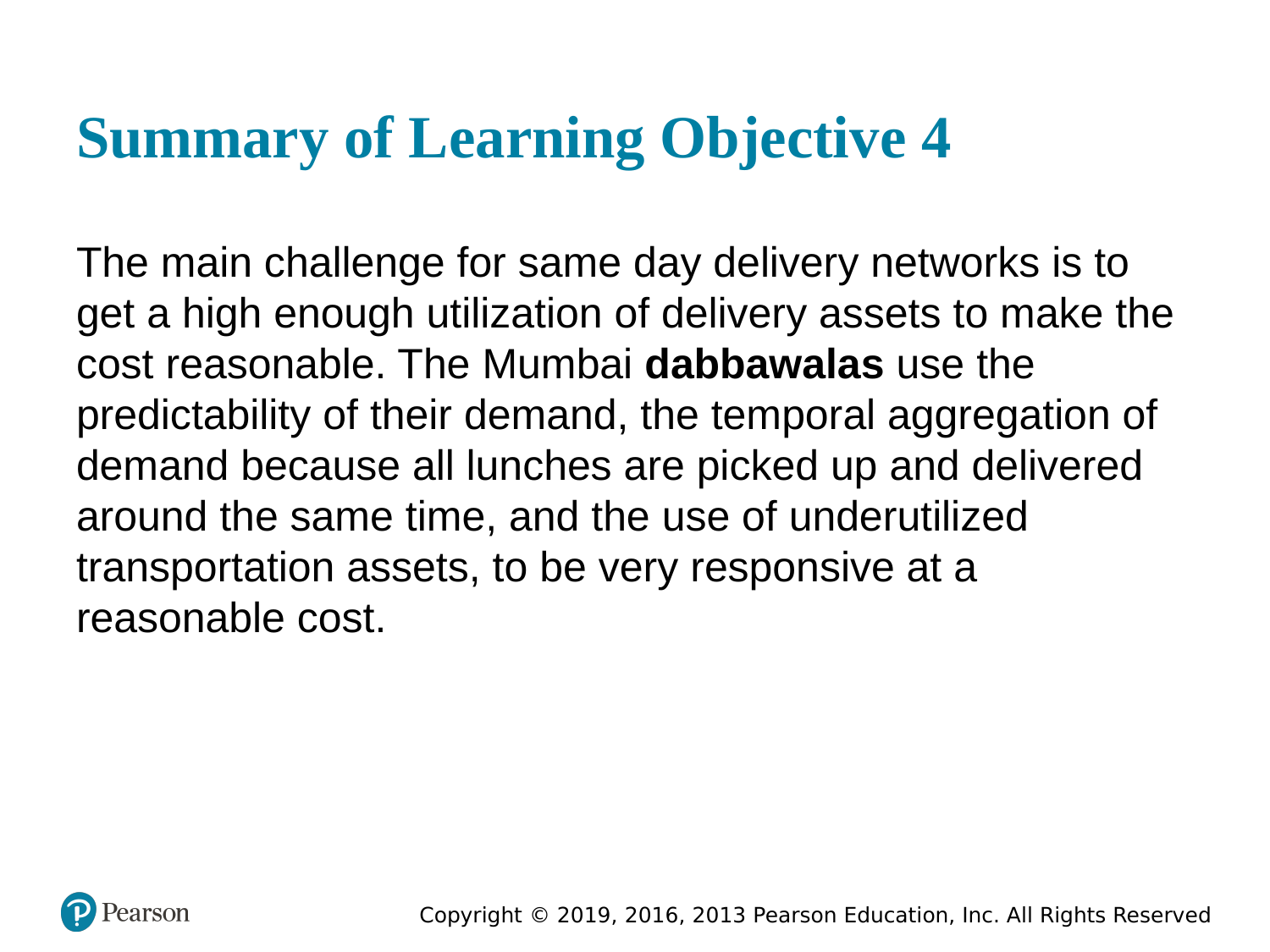

# Summary of Learning Objective 4
The main challenge for same day delivery networks is to get a high enough utilization of delivery assets to make the cost reasonable. The Mumbai dabbawalas use the predictability of their demand, the temporal aggregation of demand because all lunches are picked up and delivered around the same time, and the use of underutilized transportation assets, to be very responsive at a reasonable cost.